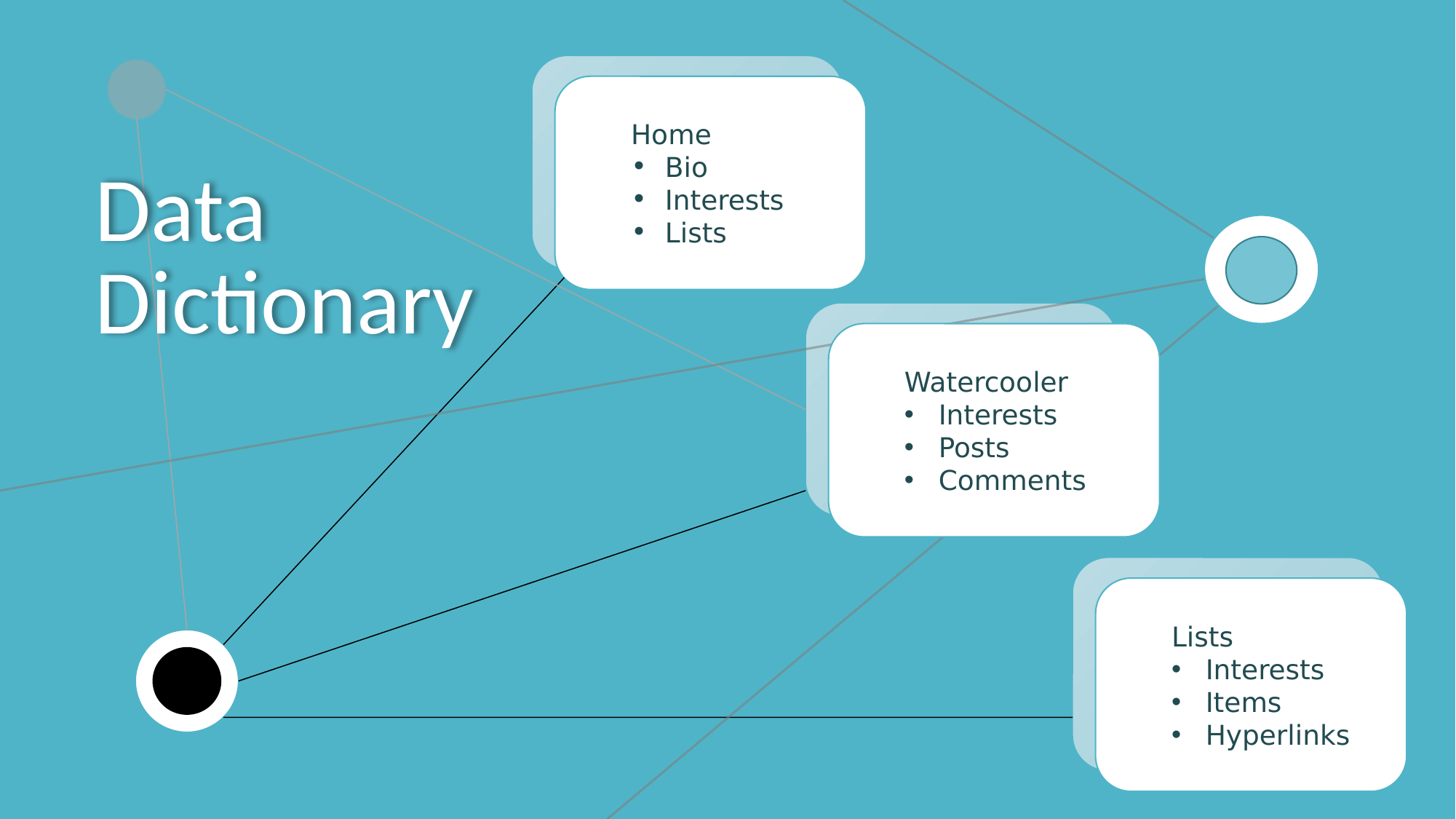

Home
Bio
Interests
Lists
# Data Dictionary

Watercooler
Interests
Posts
Comments

Lists
Interests
Items
Hyperlinks